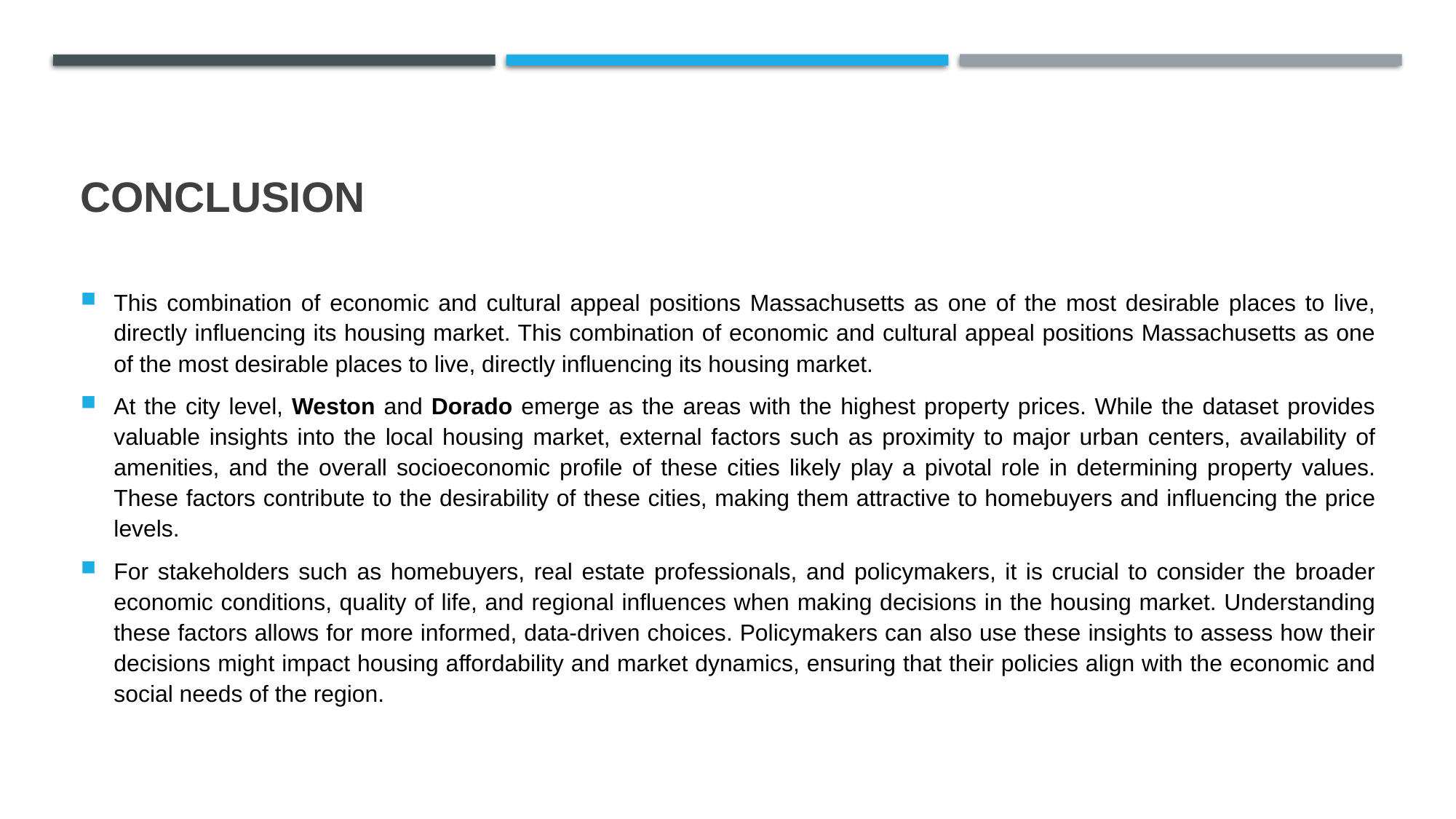

# CONCLUSION
This combination of economic and cultural appeal positions Massachusetts as one of the most desirable places to live, directly influencing its housing market. This combination of economic and cultural appeal positions Massachusetts as one of the most desirable places to live, directly influencing its housing market.
At the city level, Weston and Dorado emerge as the areas with the highest property prices. While the dataset provides valuable insights into the local housing market, external factors such as proximity to major urban centers, availability of amenities, and the overall socioeconomic profile of these cities likely play a pivotal role in determining property values. These factors contribute to the desirability of these cities, making them attractive to homebuyers and influencing the price levels.
For stakeholders such as homebuyers, real estate professionals, and policymakers, it is crucial to consider the broader economic conditions, quality of life, and regional influences when making decisions in the housing market. Understanding these factors allows for more informed, data-driven choices. Policymakers can also use these insights to assess how their decisions might impact housing affordability and market dynamics, ensuring that their policies align with the economic and social needs of the region.